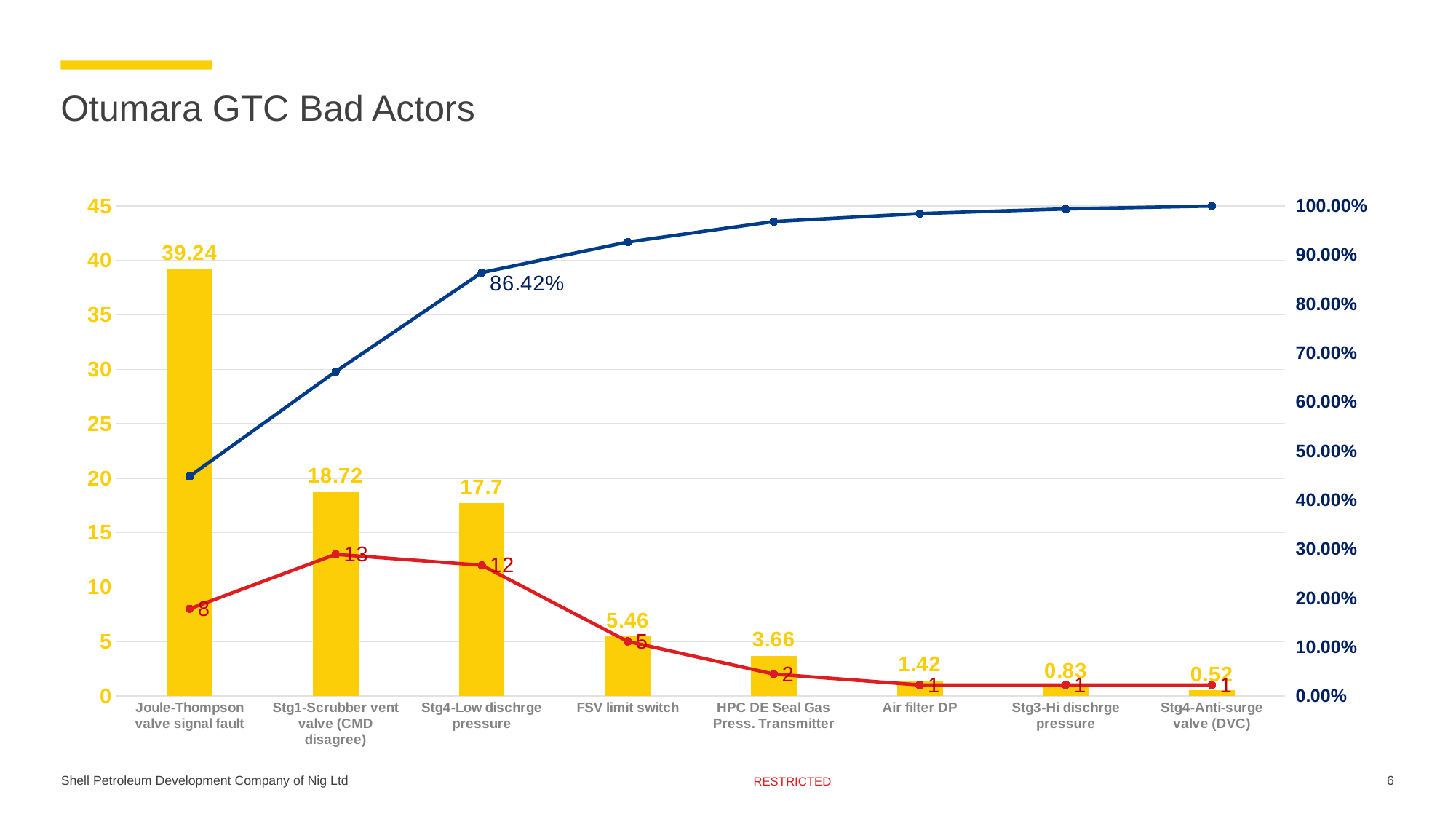

# Otumara GTC Bad Actors

### Chart

| Category | Sum of DownTime (Hrs) | Count of Events | Sum of DownTime (Hrs)2 |
|---|---|---|---|
| Joule-Thompson valve signal fault | 39.239999999999995 | 8.0 | 0.4482010279840092 |
| Stg1-Scrubber vent valve (CMD disagree) | 18.72 | 13.0 | 0.6620217018846374 |
| Stg4-Low dischrge pressure | 17.7 | 12.0 | 0.8641918903483725 |
| FSV limit switch | 5.46 | 5.0 | 0.926556253569389 |
| HPC DE Seal Gas Press. Transmitter | 3.66 | 2.0 | 0.9683609366076528 |
| Air filter DP | 1.42 | 1.0 | 0.9845802398629355 |
| Stg3-Hi dischrge pressure | 0.83 | 1.0 | 0.9940605368360937 |
| Stg4-Anti-surge valve (DVC) | 0.52 | 1.0 | 1.0 |
6